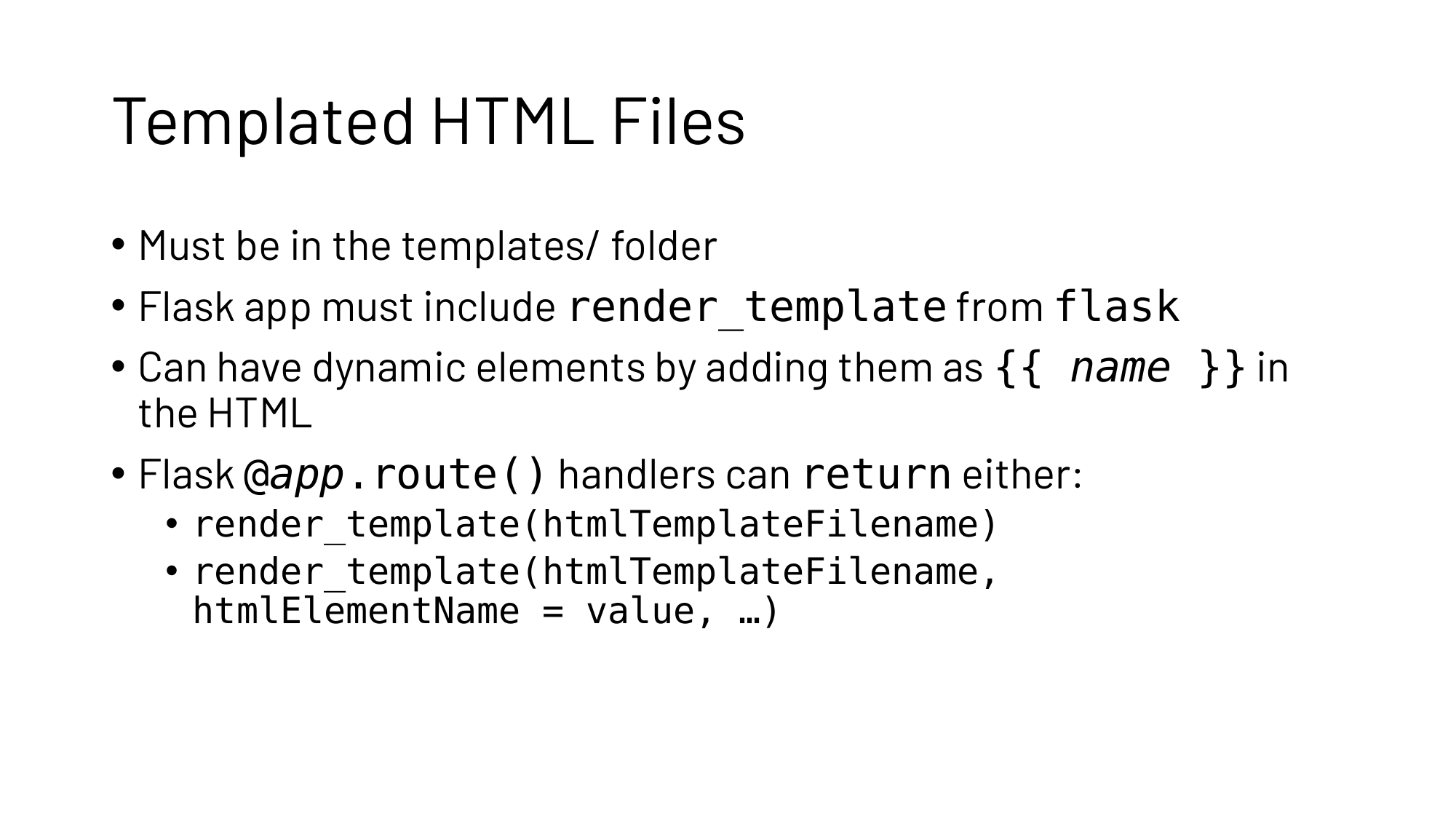

# Templated HTML Files
Must be in the templates/ folder
Flask app must include render_template from flask
Can have dynamic elements by adding them as {{ name }} in the HTML
Flask @app.route() handlers can return either:
render_template(htmlTemplateFilename)
render_template(htmlTemplateFilename, htmlElementName = value, …)